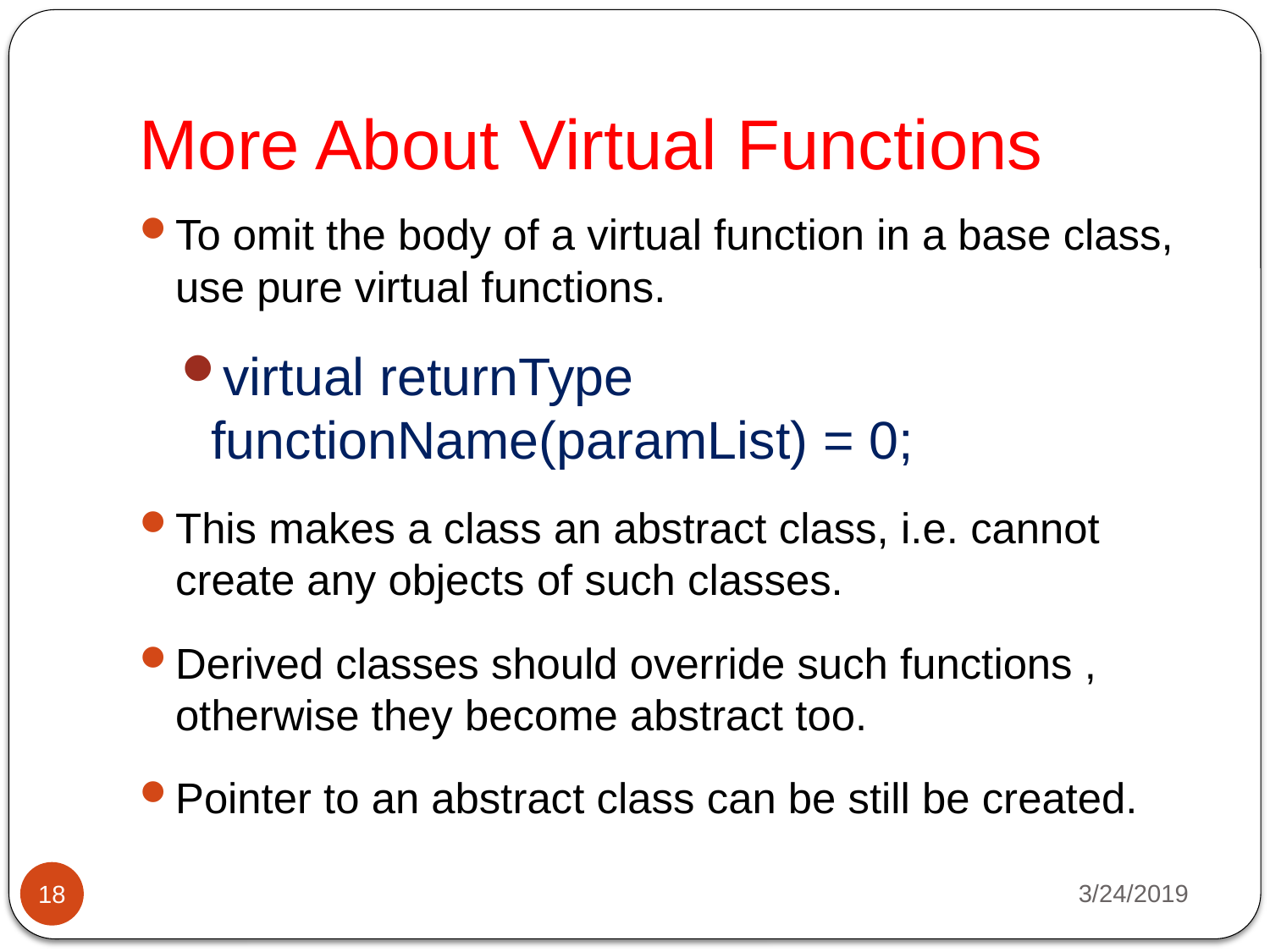

# More About Virtual Functions
To omit the body of a virtual function in a base class, use pure virtual functions.
virtual returnType functionName(paramList) = 0;
This makes a class an abstract class, i.e. cannot create any objects of such classes.
Derived classes should override such functions , otherwise they become abstract too.
Pointer to an abstract class can be still be created.
3/24/2019
18